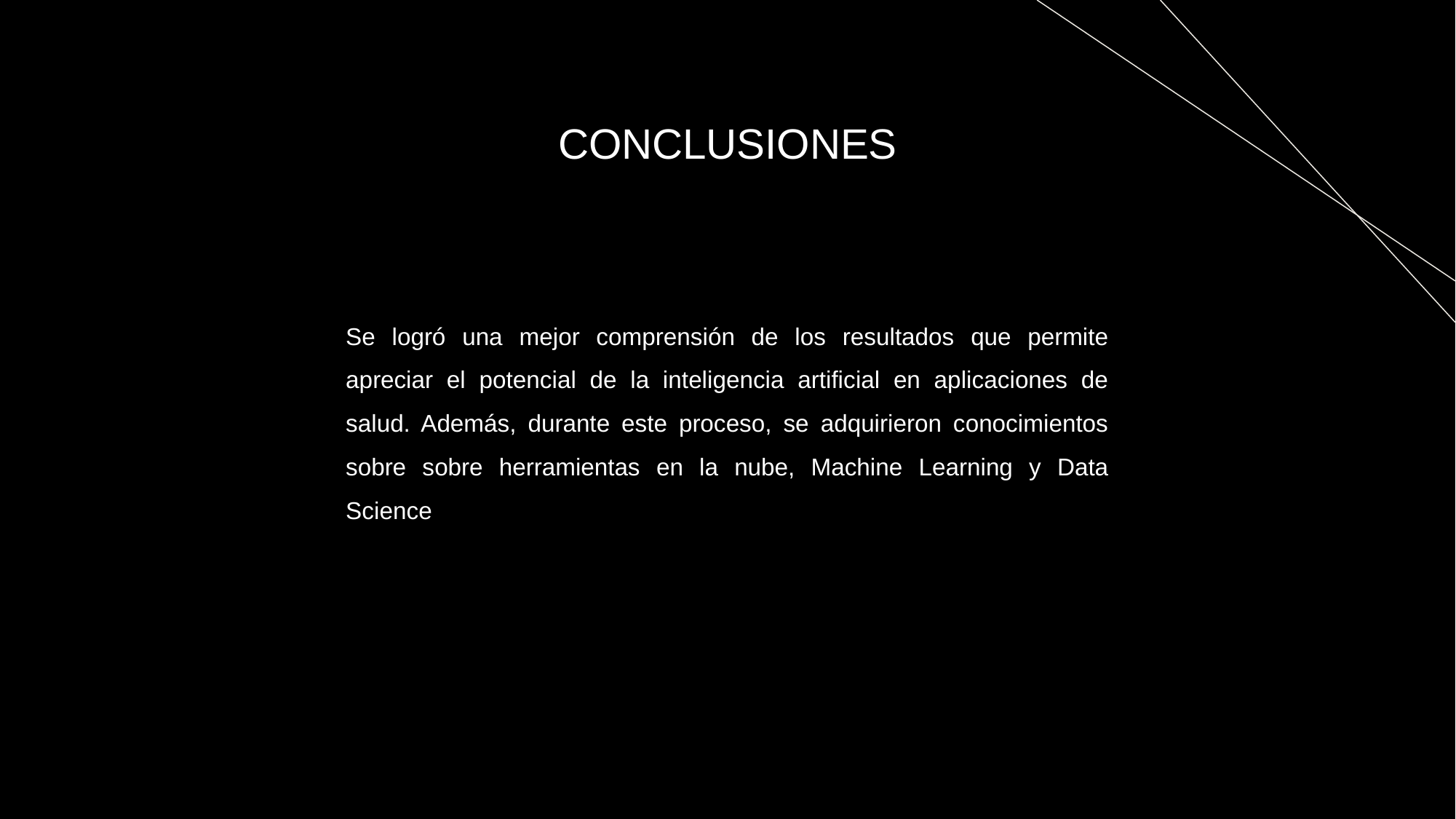

# CONCLUSIONES
Se logró una mejor comprensión de los resultados que permite apreciar el potencial de la inteligencia artificial en aplicaciones de salud. Además, durante este proceso, se adquirieron conocimientos sobre sobre herramientas en la nube, Machine Learning y Data Science